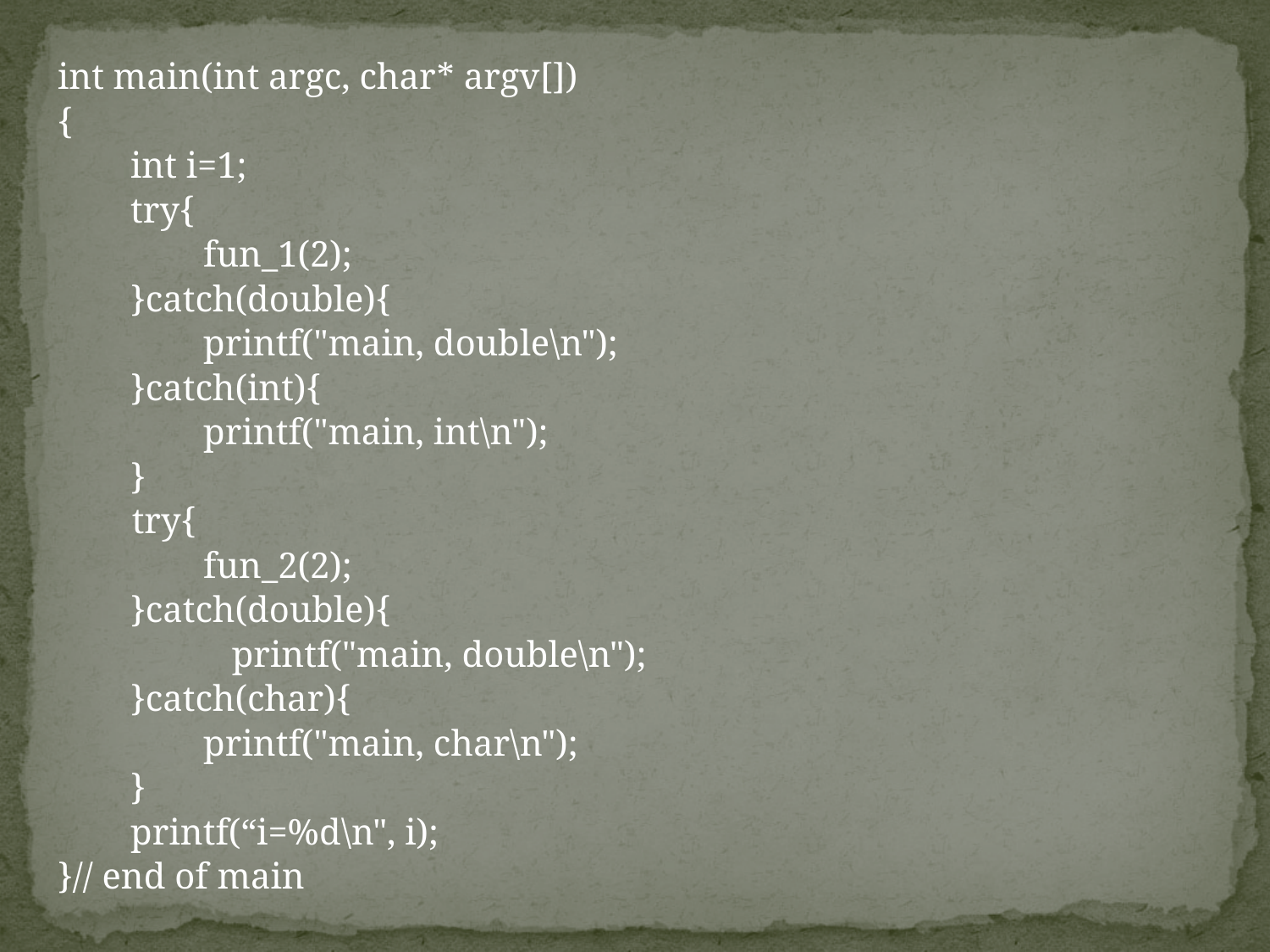

int main(int argc, char* argv[])
{
        int i=1;
        try{
                fun_1(2);
        }catch(double){
                printf("main, double\n");
        }catch(int){
                printf("main, int\n");
        }
	    try{
                fun_2(2);
        }catch(double){
  		 printf("main, double\n");
        }catch(char){
                printf("main, char\n");
        }
        printf(“i=%d\n", i);
}// end of main